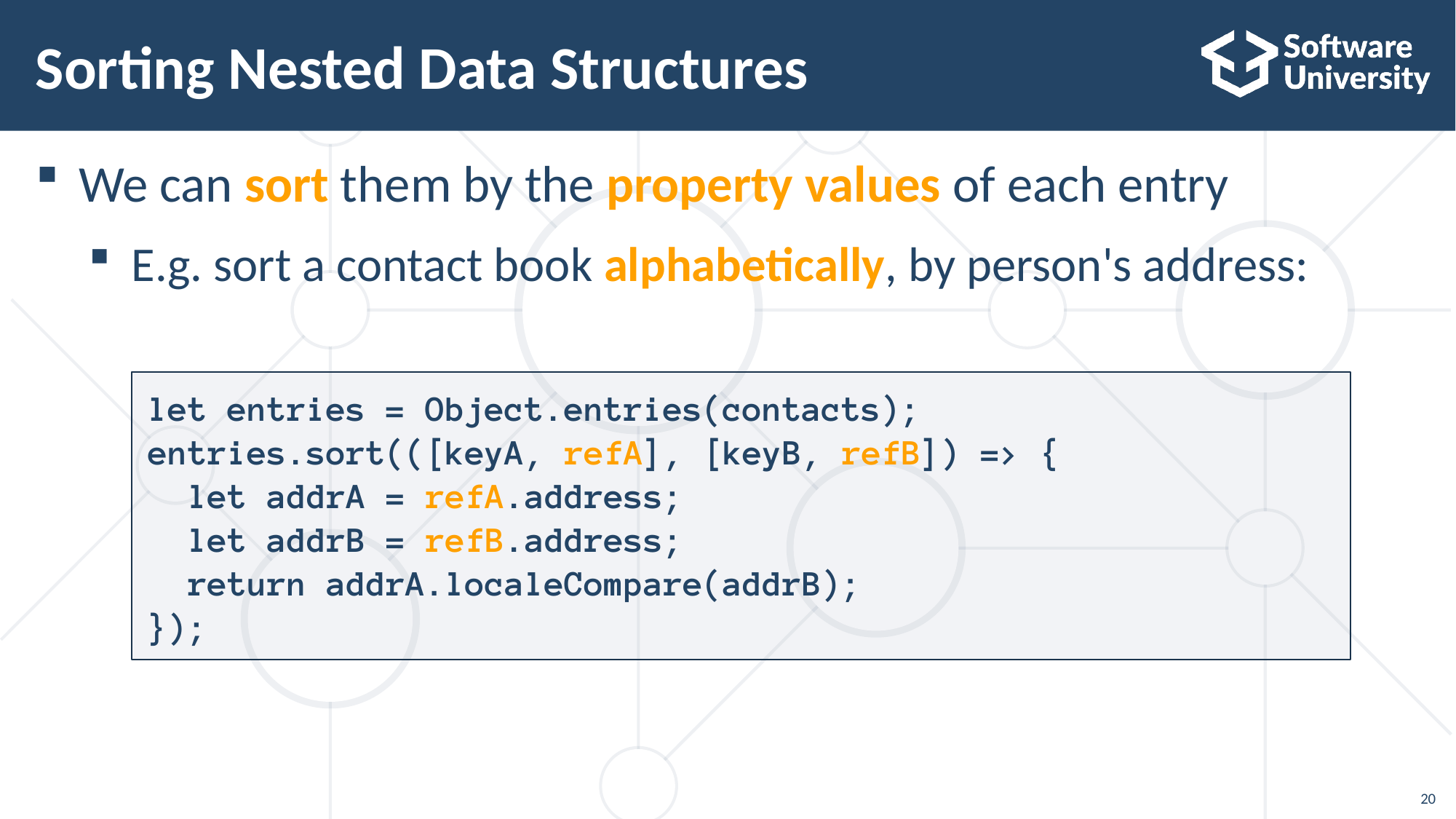

# Sorting Nested Data Structures
We can sort them by the property values of each entry
E.g. sort a contact book alphabetically, by person's address:
let entries = Object.entries(contacts);
entries.sort(([keyA, refA], [keyB, refB]) => {
  let addrA = refA.address;
  let addrB = refB.address;
  return addrA.localeCompare(addrB);
});
20